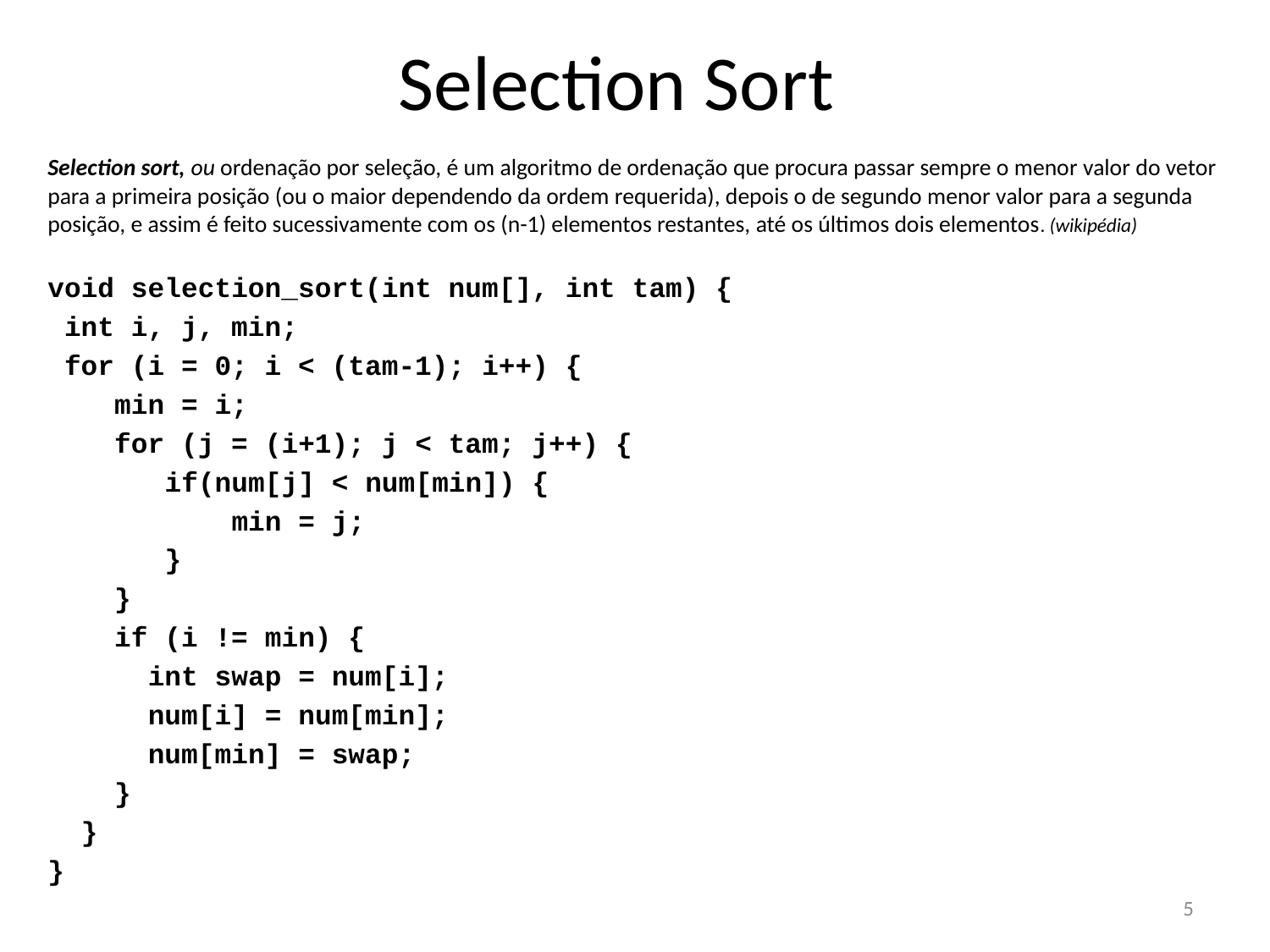

# Selection Sort
Selection sort, ou ordenação por seleção, é um algoritmo de ordenação que procura passar sempre o menor valor do vetor para a primeira posição (ou o maior dependendo da ordem requerida), depois o de segundo menor valor para a segunda posição, e assim é feito sucessivamente com os (n-1) elementos restantes, até os últimos dois elementos. (wikipédia)

void selection_sort(int num[], int tam) {
 int i, j, min;
 for (i = 0; i < (tam-1); i++) {
    min = i;
    for (j = (i+1); j < tam; j++) {
       if(num[j] < num[min]) {
           min = j;
       }
    }
    if (i != min) {
      int swap = num[i];
      num[i] = num[min];
      num[min] = swap;
    }
  }
}
5